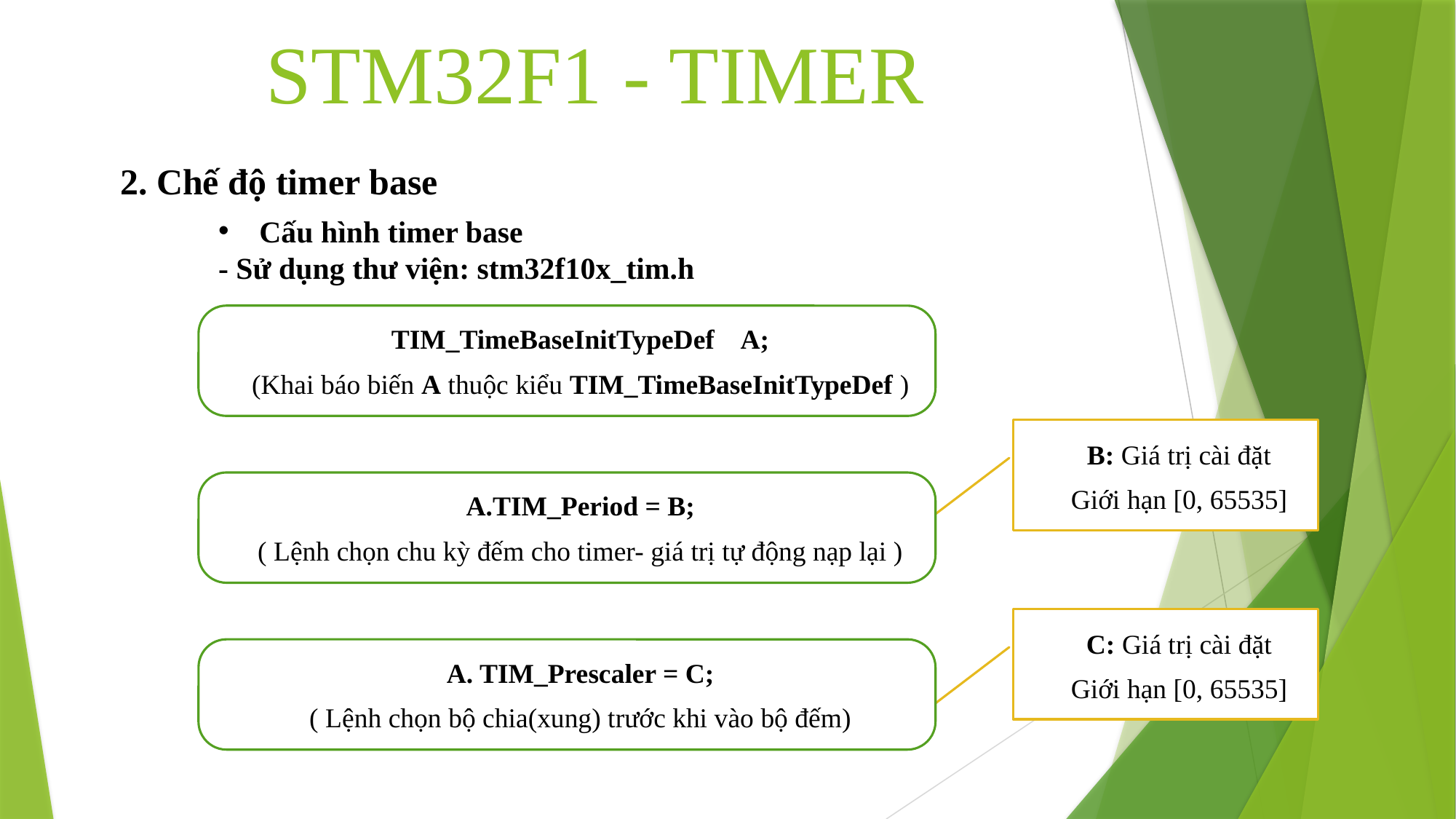

STM32F1 - TIMER
2. Chế độ timer base
Cấu hình timer base
- Sử dụng thư viện: stm32f10x_tim.h
TIM_TimeBaseInitTypeDef    A;
(Khai báo biến A thuộc kiểu TIM_TimeBaseInitTypeDef )
B: Giá trị cài đặt
Giới hạn [0, 65535]
A.TIM_Period = B;
( Lệnh chọn chu kỳ đếm cho timer- giá trị tự động nạp lại )
C: Giá trị cài đặt
Giới hạn [0, 65535]
A. TIM_Prescaler = C;
( Lệnh chọn bộ chia(xung) trước khi vào bộ đếm)